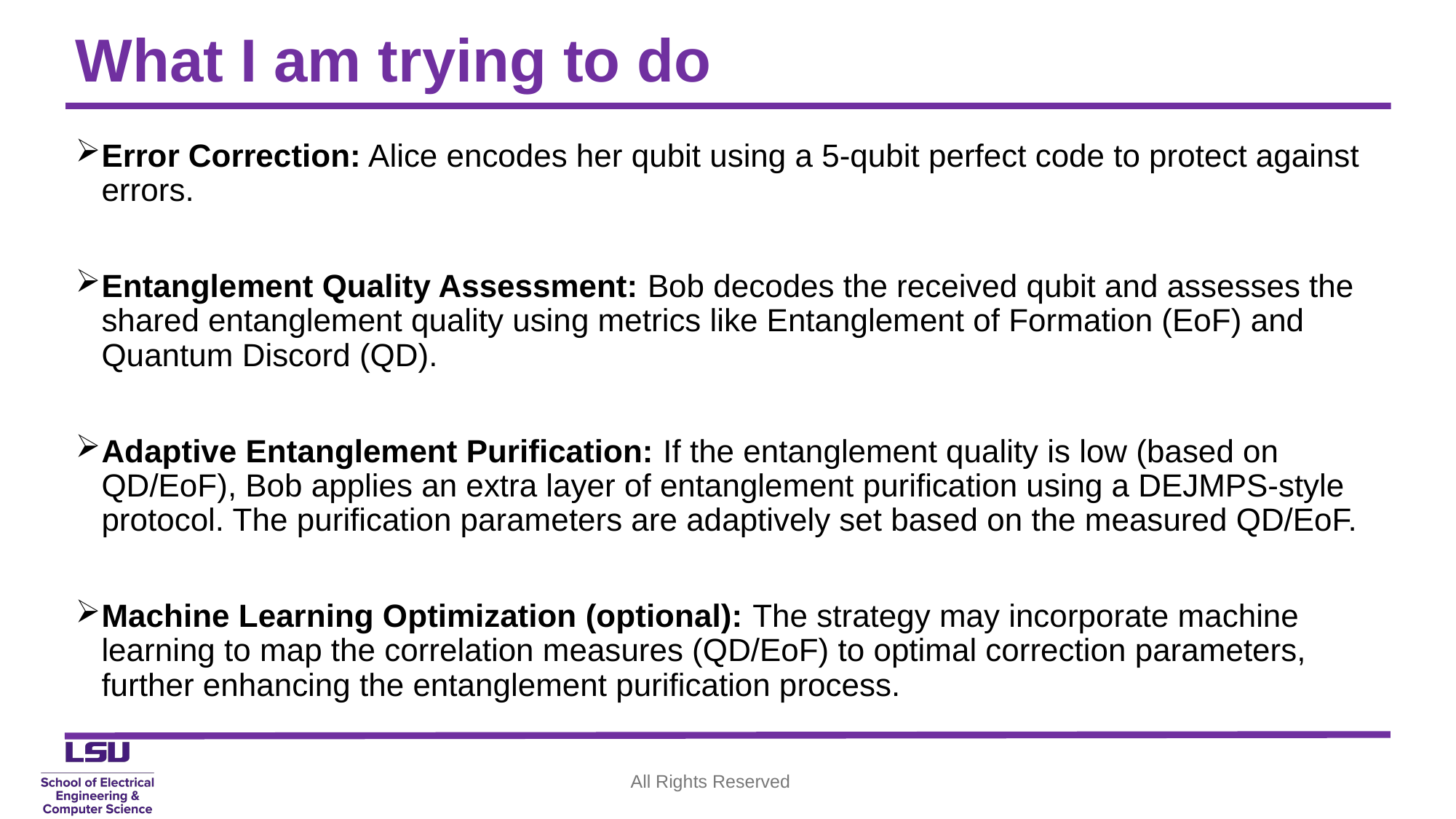

# What I am trying to do
Error Correction: Alice encodes her qubit using a 5-qubit perfect code to protect against errors.

Entanglement Quality Assessment: Bob decodes the received qubit and assesses the shared entanglement quality using metrics like Entanglement of Formation (EoF) and Quantum Discord (QD).

Adaptive Entanglement Purification: If the entanglement quality is low (based on QD/EoF), Bob applies an extra layer of entanglement purification using a DEJMPS-style protocol. The purification parameters are adaptively set based on the measured QD/EoF.

Machine Learning Optimization (optional): The strategy may incorporate machine learning to map the correlation measures (QD/EoF) to optimal correction parameters, further enhancing the entanglement purification process.
All Rights Reserved